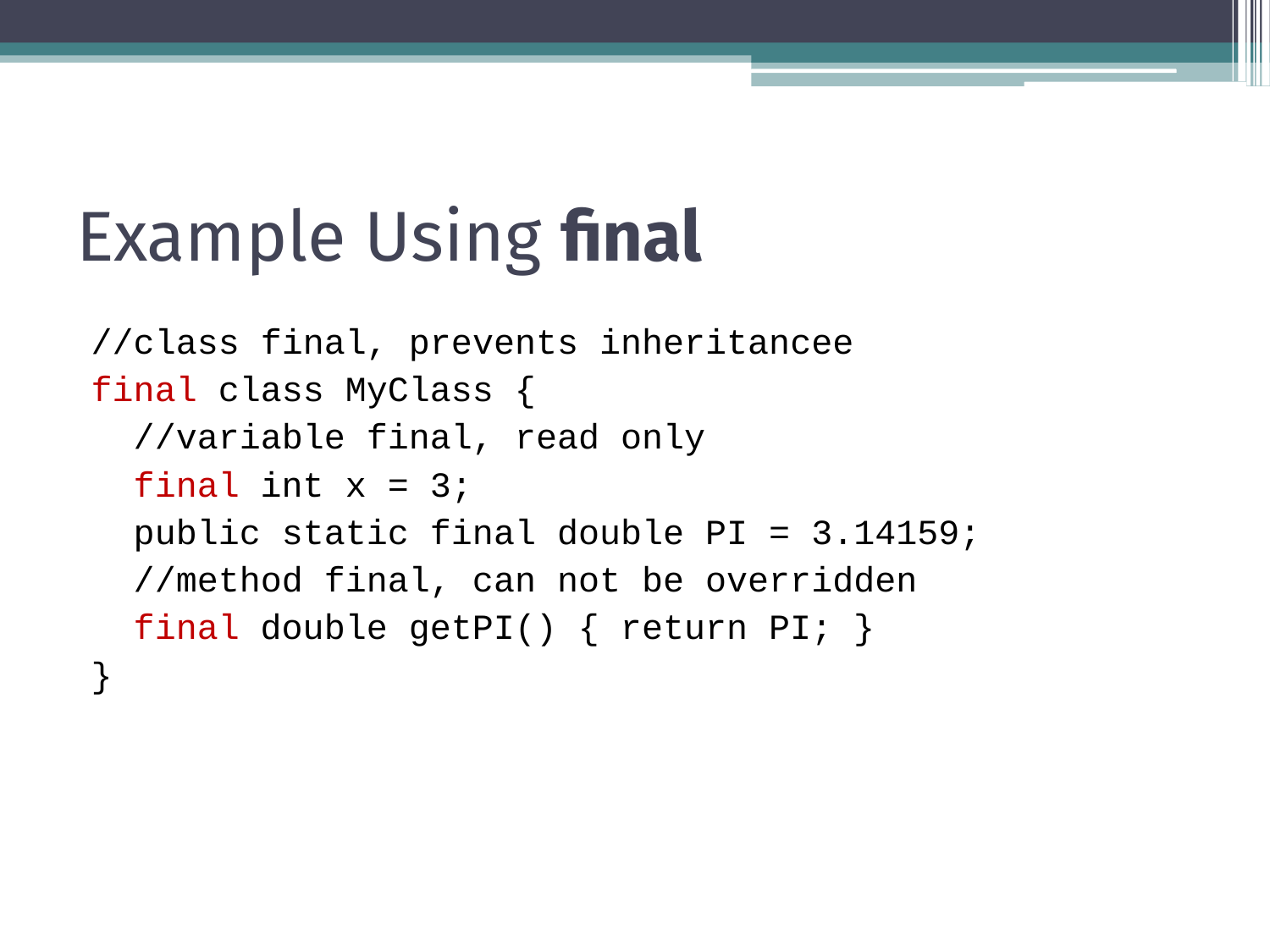

# Example Using final
//class final, prevents inheritancee
final class MyClass {
  //variable final, read only
  final int x = 3;
  public static final double PI = 3.14159;
  //method final, can not be overridden
  final double getPI() { return PI; }
}